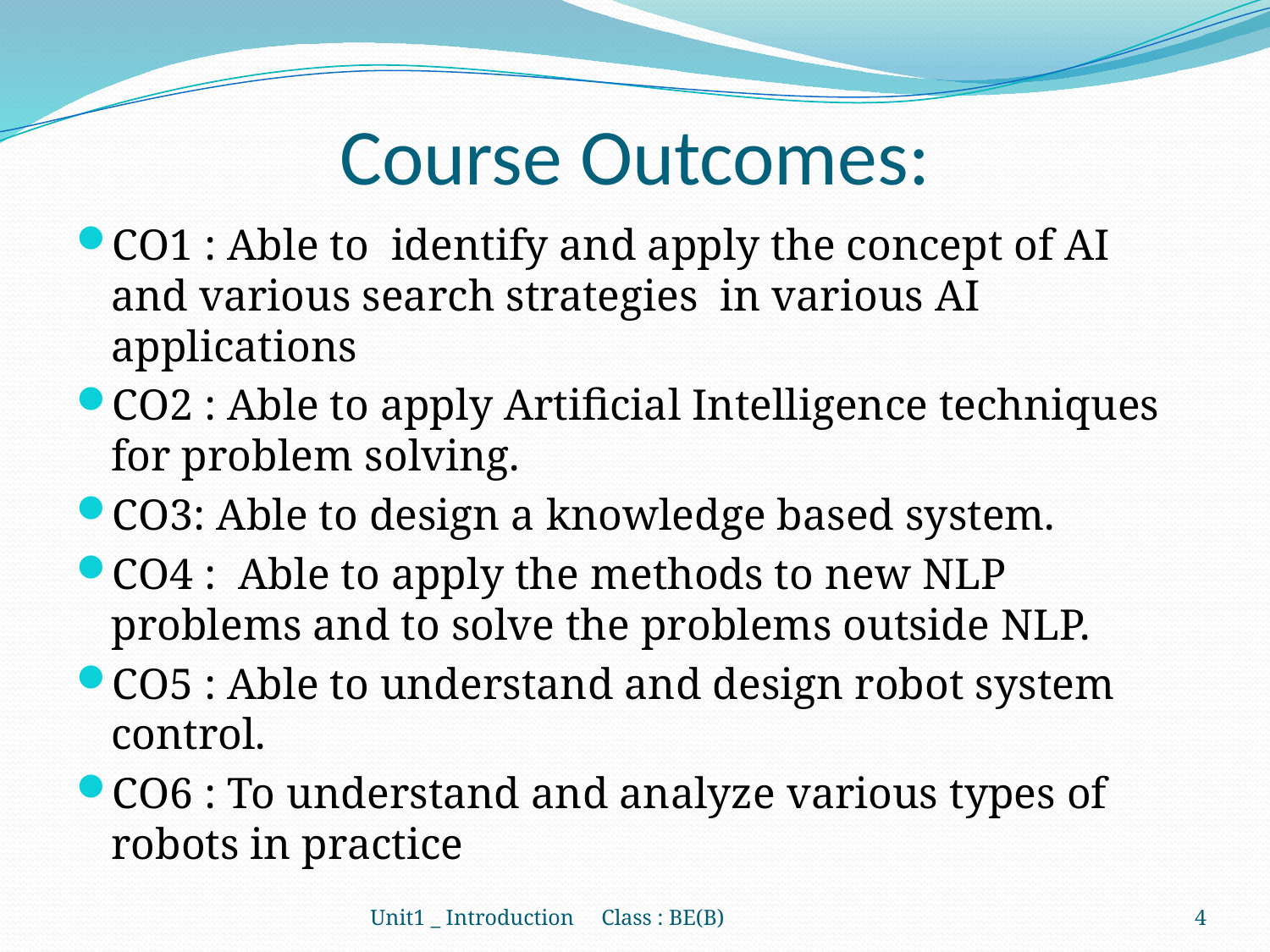

# Course Outcomes:
CO1 : Able to  identify and apply the concept of AI and various search strategies  in various AI applications
CO2 : Able to apply Artificial Intelligence techniques for problem solving.
CO3: Able to design a knowledge based system.
CO4 :  Able to apply the methods to new NLP problems and to solve the problems outside NLP.
CO5 : Able to understand and design robot system control.
CO6 : To understand and analyze various types of robots in practice
Unit1 _ Introduction     Class : BE(B)
4